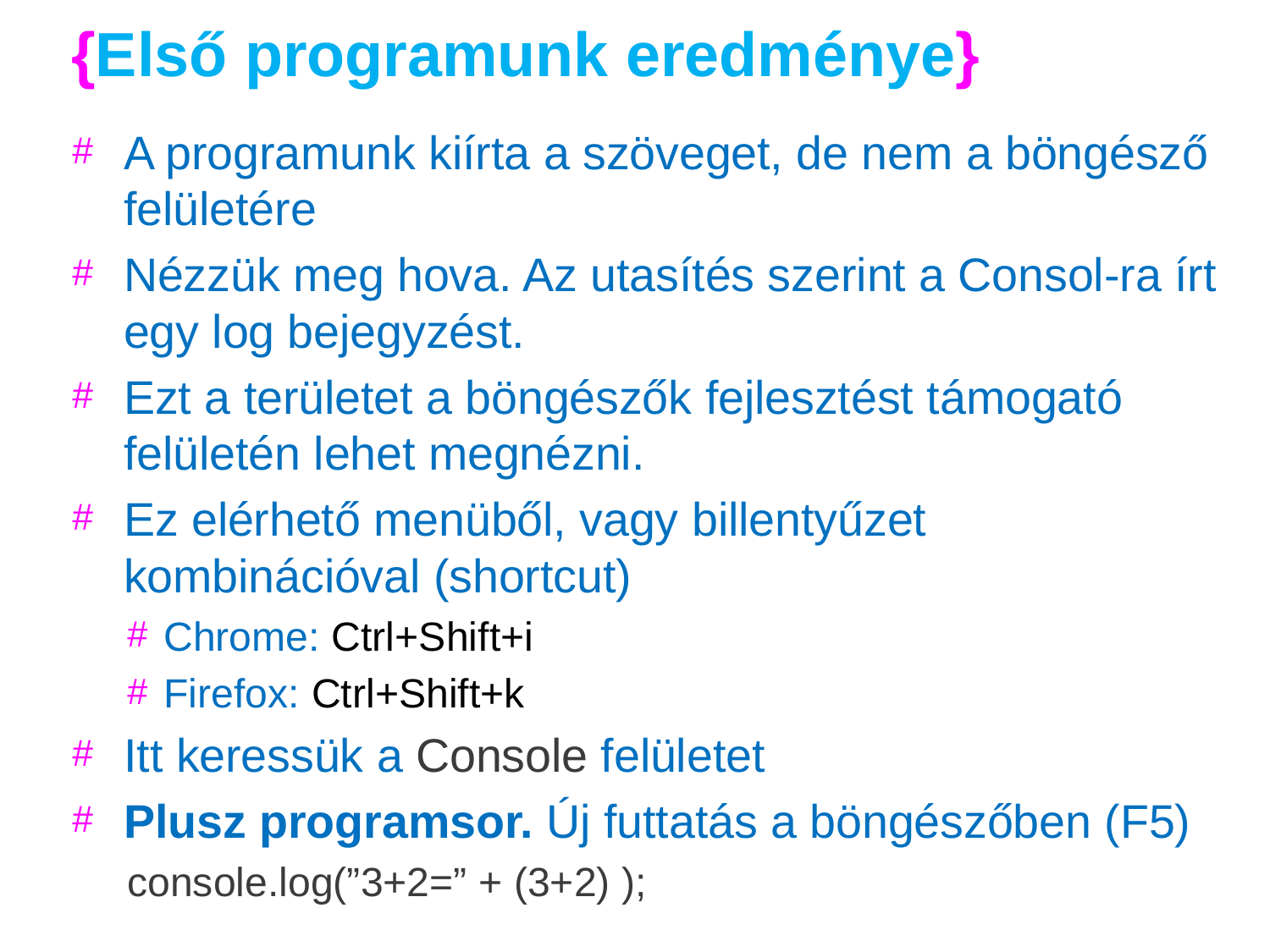

# {Első programunk eredménye}
A programunk kiírta a szöveget, de nem a böngésző felületére
Nézzük meg hova. Az utasítés szerint a Consol-ra írt egy log bejegyzést.
Ezt a területet a böngészők fejlesztést támogató felületén lehet megnézni.
Ez elérhető menüből, vagy billentyűzet kombinációval (shortcut)
Chrome: Ctrl+Shift+i
Firefox: Ctrl+Shift+k
Itt keressük a Console felületet
Plusz programsor. Új futtatás a böngészőben (F5)
console.log(”3+2=” + (3+2) );